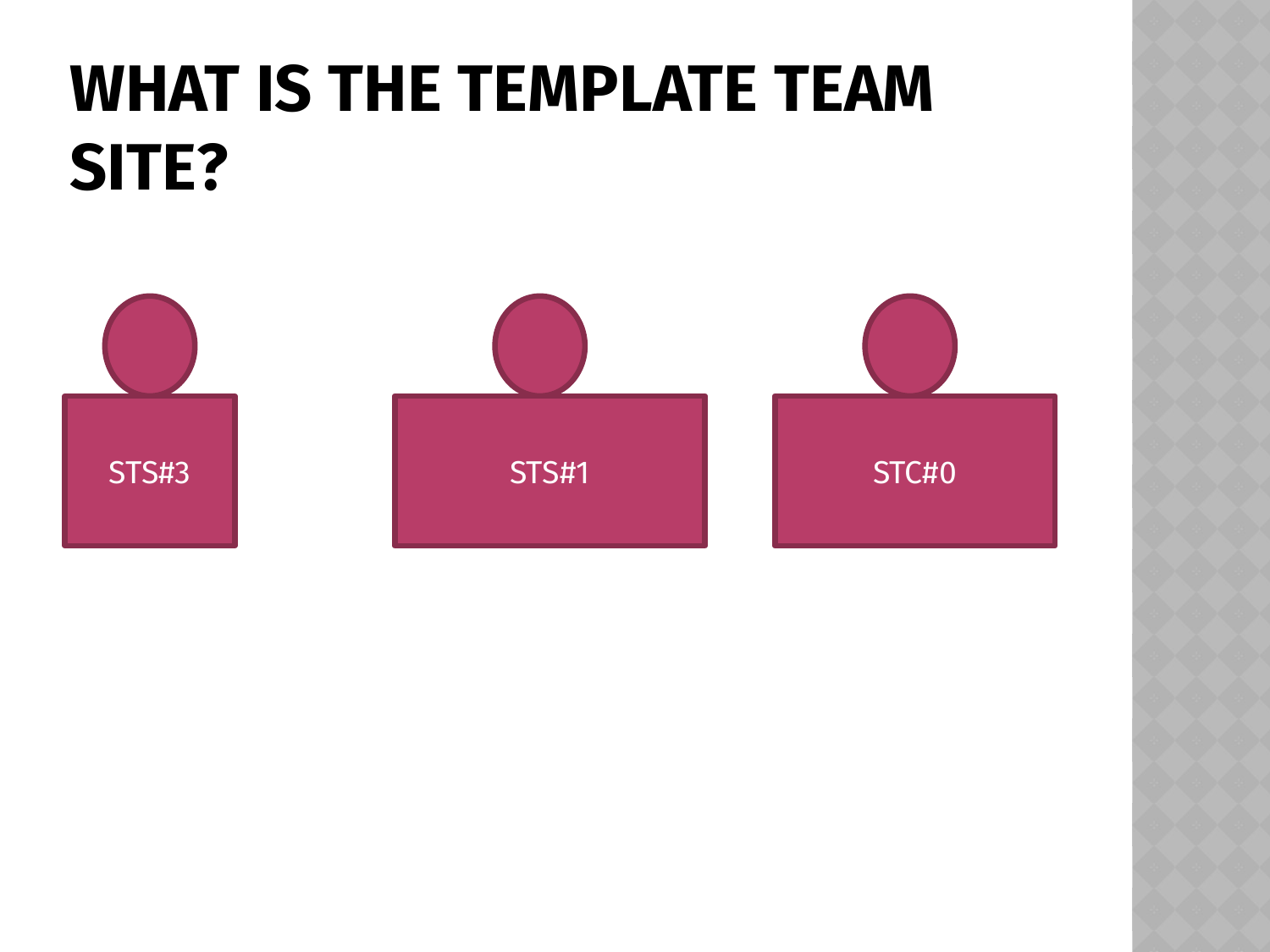

# what is the template team site?

STS#3
STS#1
STC#0